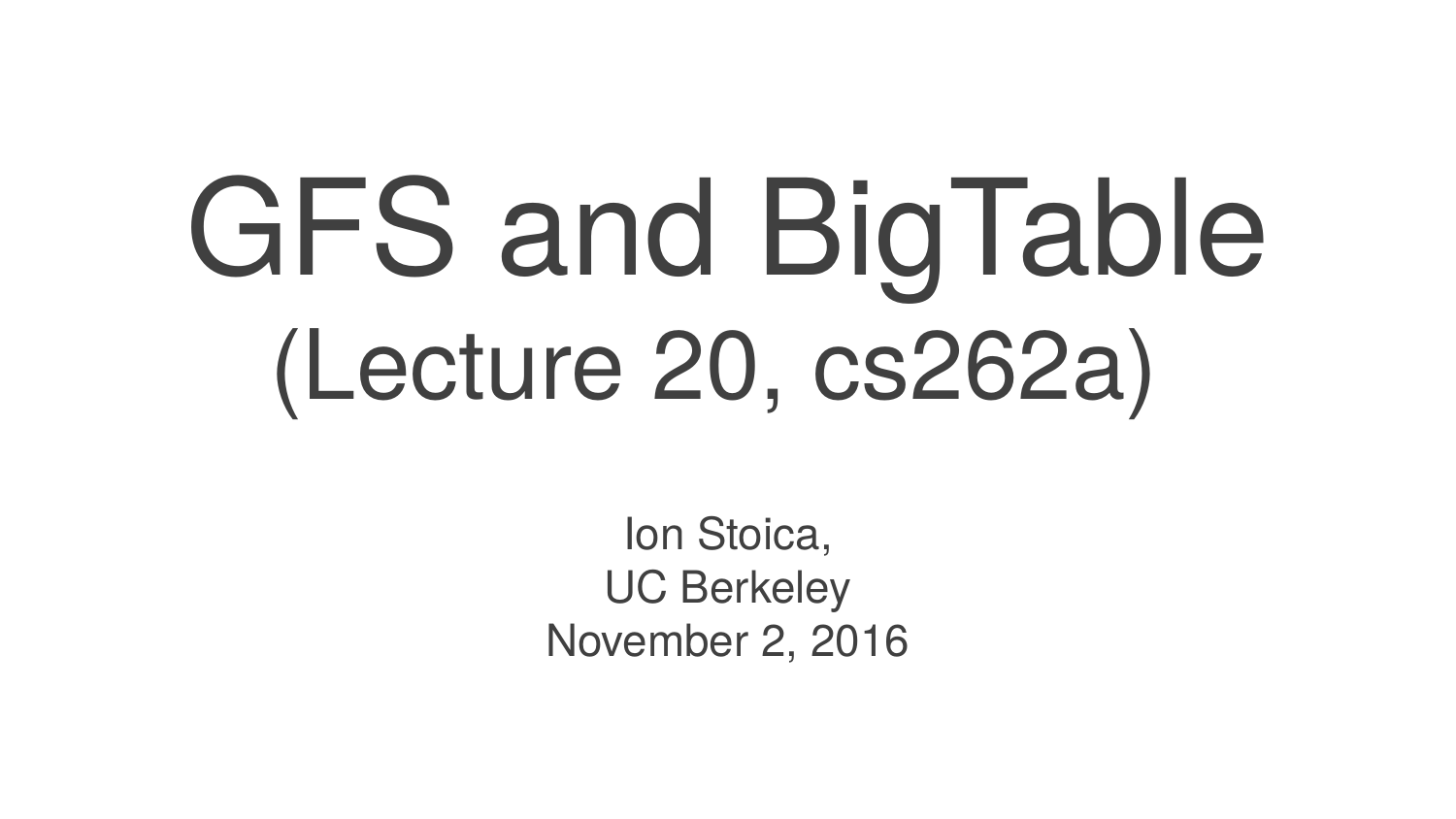

# GFS and BigTable (Lecture 20, cs262a)
Ion Stoica,
UC Berkeley
November 2, 2016